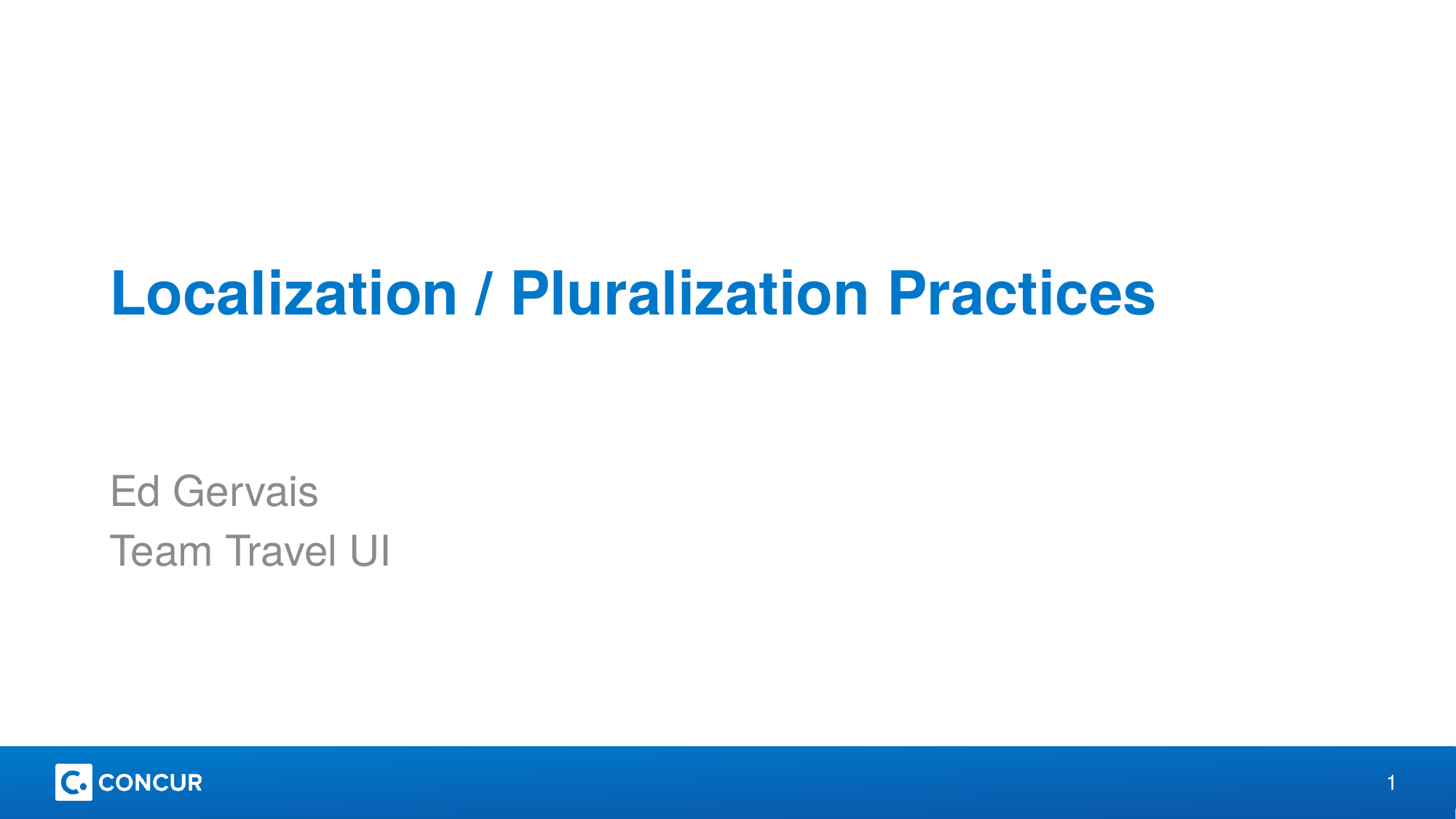

# Localization / Pluralization Practices
Ed Gervais
Team Travel UI